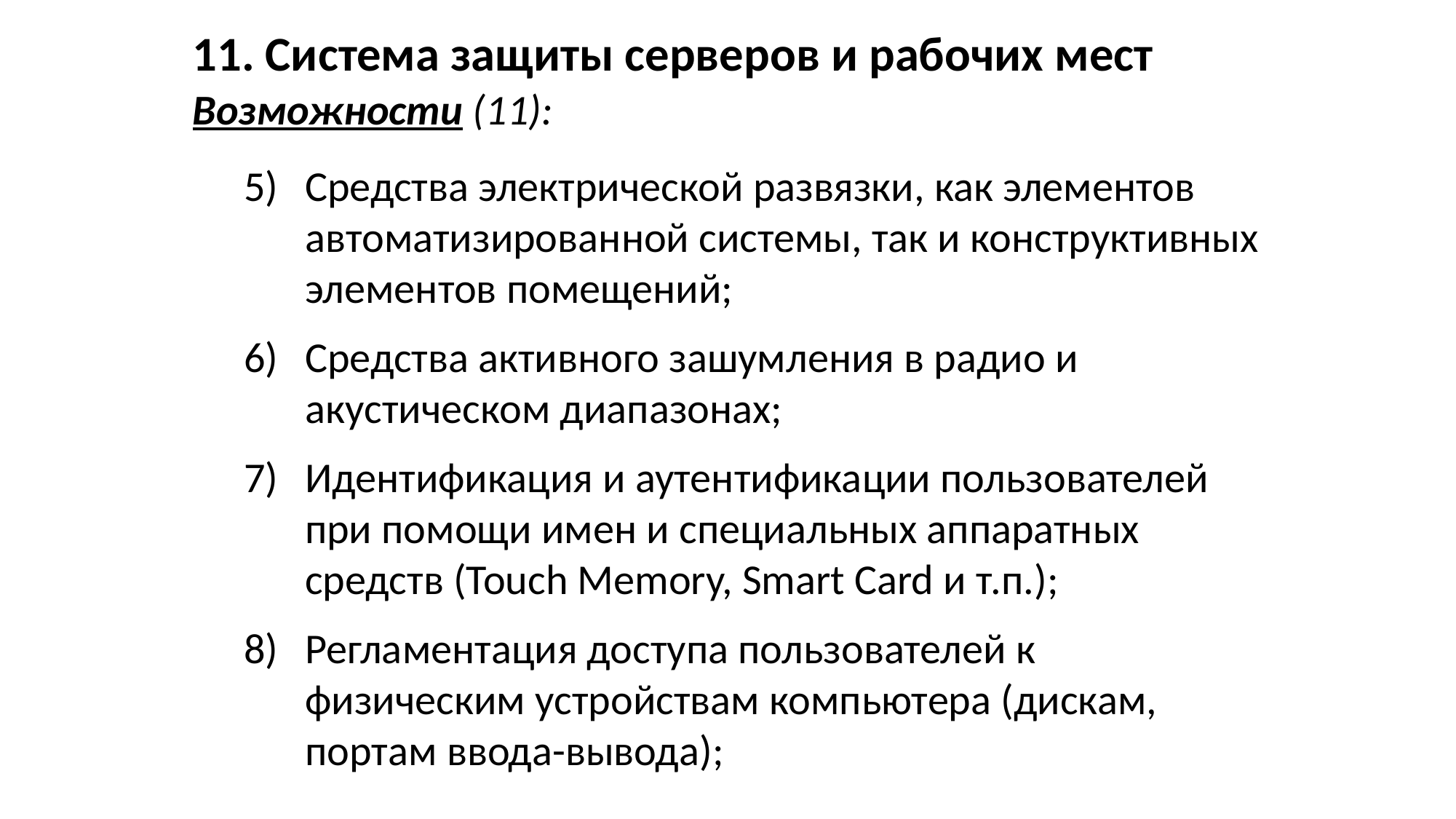

11. Система защиты серверов и рабочих мест
Возможности (11):

Средства электрической развязки, как элементов автоматизированной системы, так и конструктивных элементов помещений;
Средства активного зашумления в радио и акустическом диапазонах;
Идентификация и аутентификации пользователей при помощи имен и специальных аппаратных средств (Touch Memory, Smart Card и т.п.);
Регламентация доступа пользователей к физическим устройствам компьютера (дискам, портам ввода-вывода);